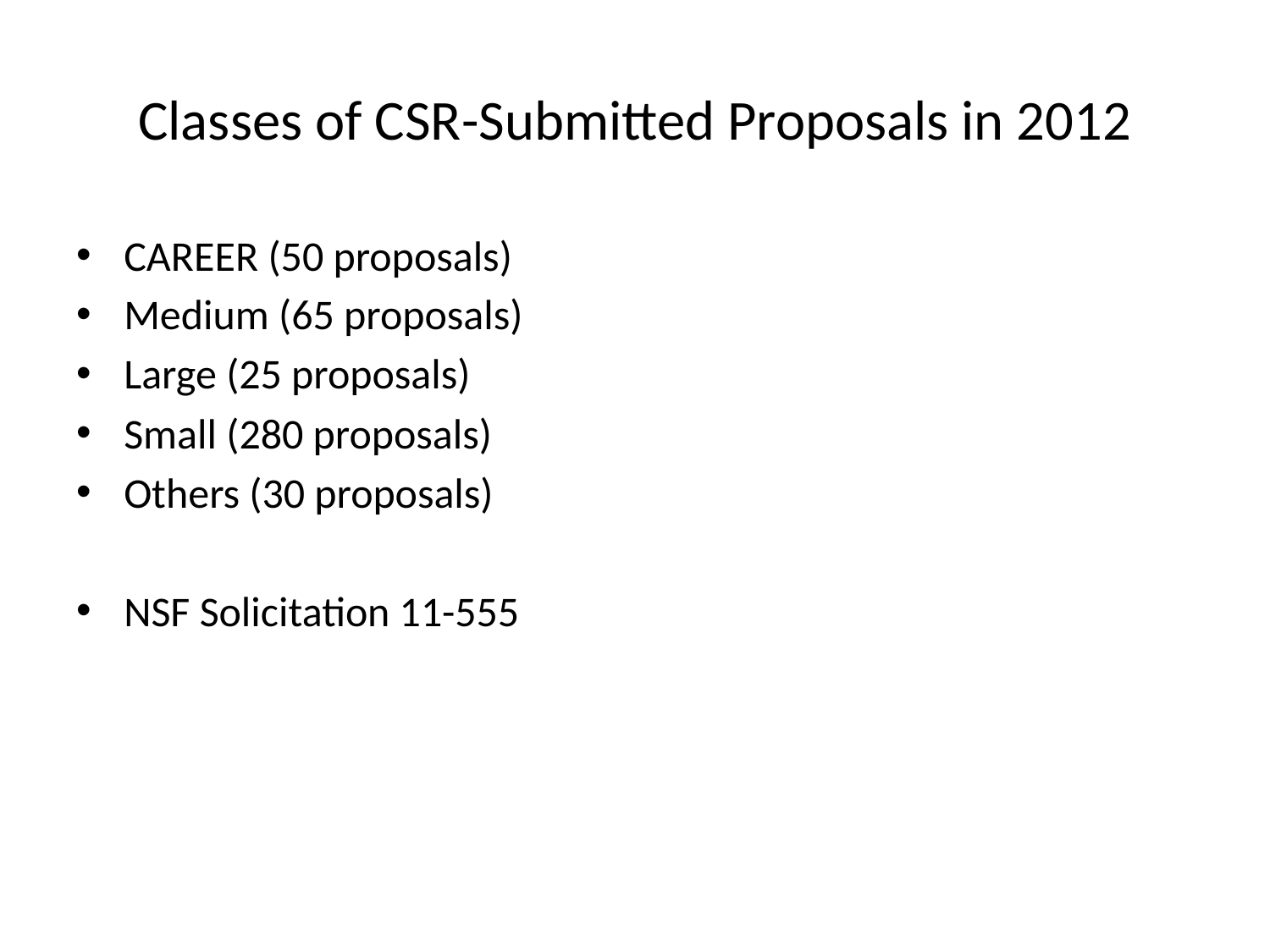

# Classes of CSR-Submitted Proposals in 2012
CAREER (50 proposals)
Medium (65 proposals)
Large (25 proposals)
Small (280 proposals)
Others (30 proposals)

NSF Solicitation 11-555